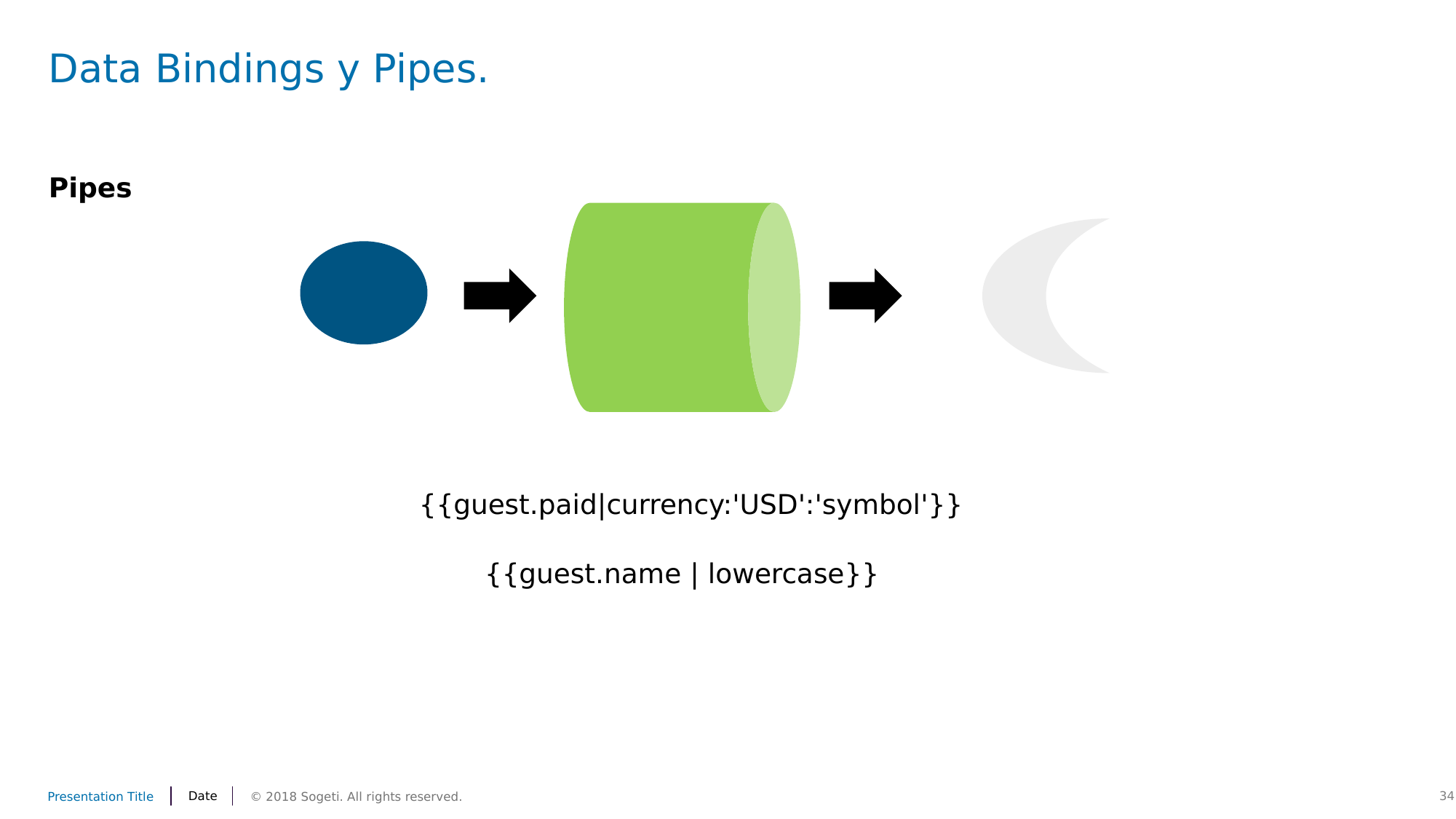

# Data Bindings y Pipes.
Pipes

{{guest.paid|currency:'USD':'symbol'}}
{{guest.name | lowercase}}